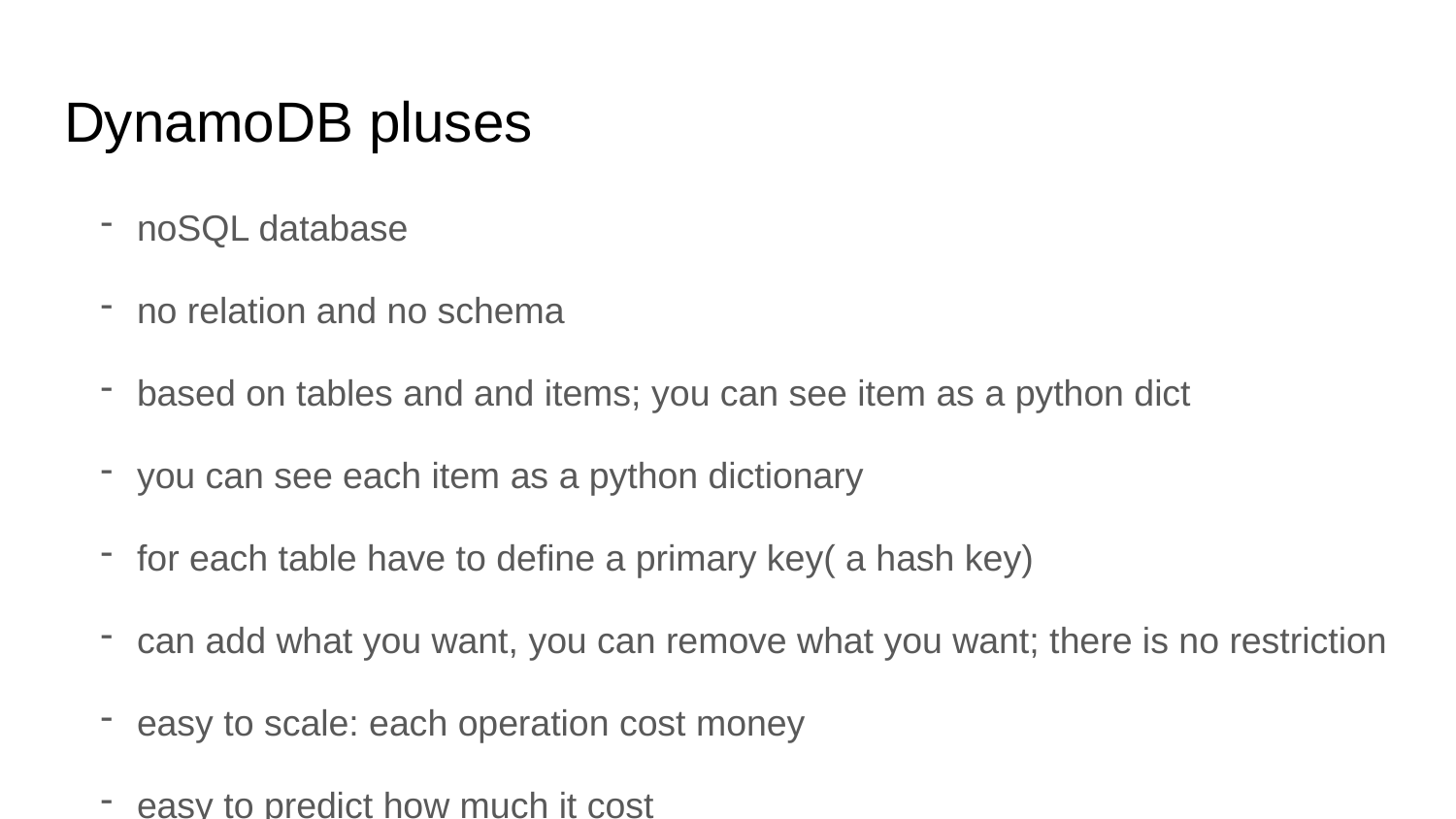

# DynamoDB pluses
noSQL database
no relation and no schema
based on tables and and items; you can see item as a python dict
you can see each item as a python dictionary
for each table have to define a primary key( a hash key)
can add what you want, you can remove what you want; there is no restriction
easy to scale: each operation cost money
easy to predict how much it cost